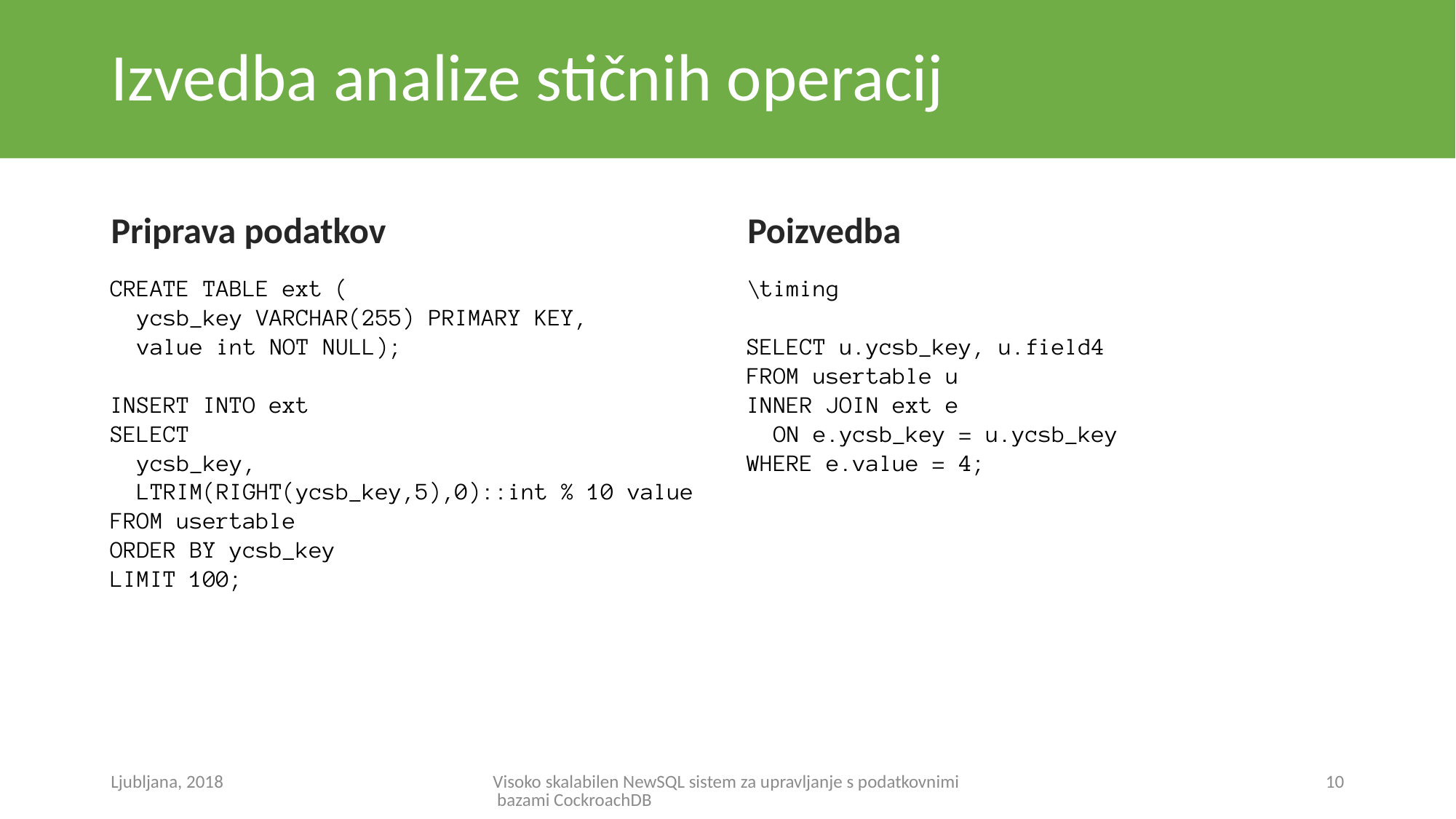

# Izvedba analize stičnih operacij
Priprava podatkov
Poizvedba
CREATE TABLE ext (
  ycsb_key VARCHAR(255) PRIMARY KEY,
  value int NOT NULL);

INSERT INTO ext
SELECT
  ycsb_key,
  LTRIM(RIGHT(ycsb_key,5),0)::int % 10 value
FROM usertable
ORDER BY ycsb_key
LIMIT 100;

\timing

SELECT u.ycsb_key, u.field4
FROM usertable u
INNER JOIN ext e
  ON e.ycsb_key = u.ycsb_key
WHERE e.value = 4;
Ljubljana, 2018
Visoko skalabilen NewSQL sistem za upravljanje s podatkovnimi bazami CockroachDB
10